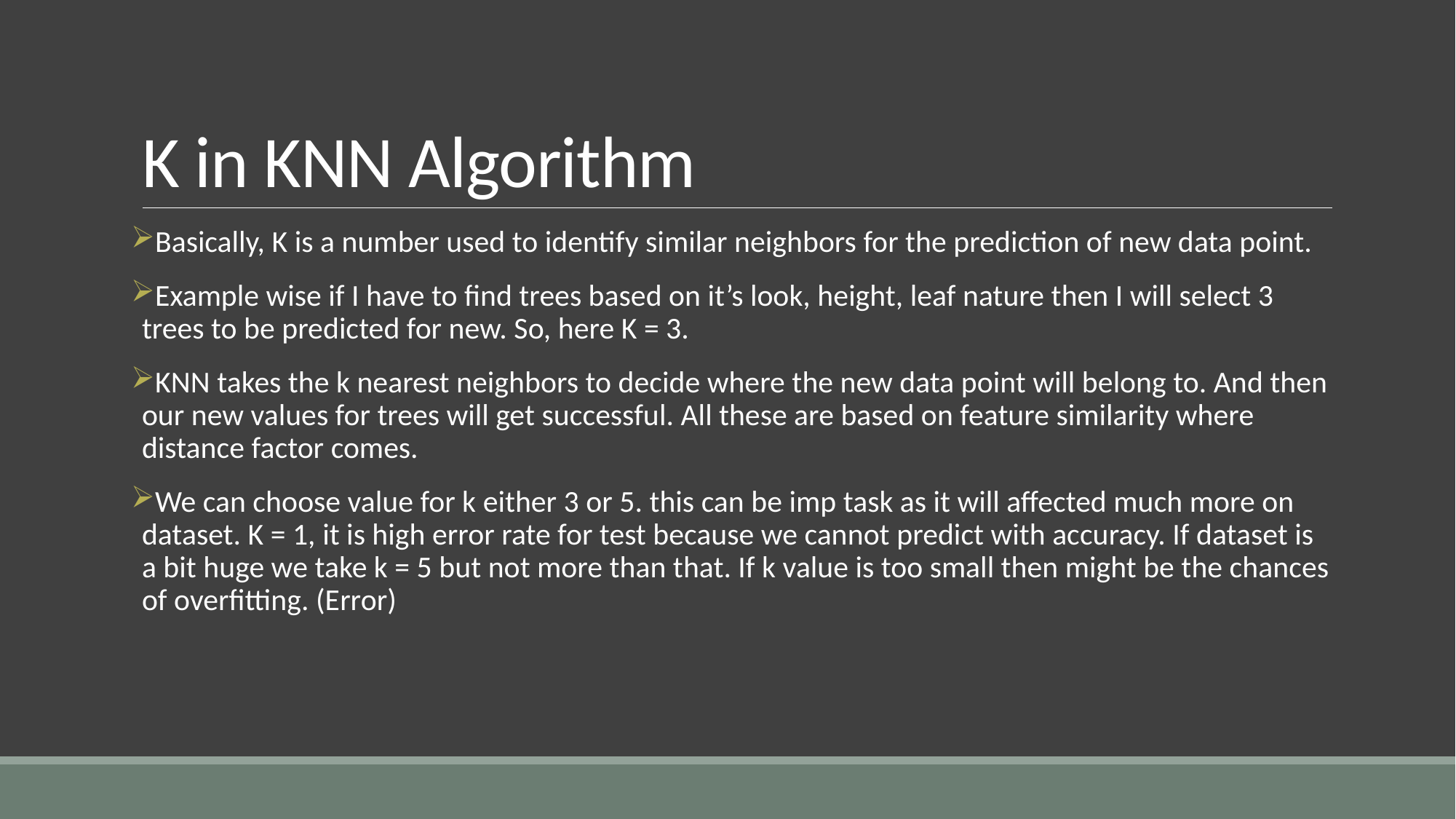

# K in KNN Algorithm
Basically, K is a number used to identify similar neighbors for the prediction of new data point.
Example wise if I have to find trees based on it’s look, height, leaf nature then I will select 3 trees to be predicted for new. So, here K = 3.
KNN takes the k nearest neighbors to decide where the new data point will belong to. And then our new values for trees will get successful. All these are based on feature similarity where distance factor comes.
We can choose value for k either 3 or 5. this can be imp task as it will affected much more on dataset. K = 1, it is high error rate for test because we cannot predict with accuracy. If dataset is a bit huge we take k = 5 but not more than that. If k value is too small then might be the chances of overfitting. (Error)